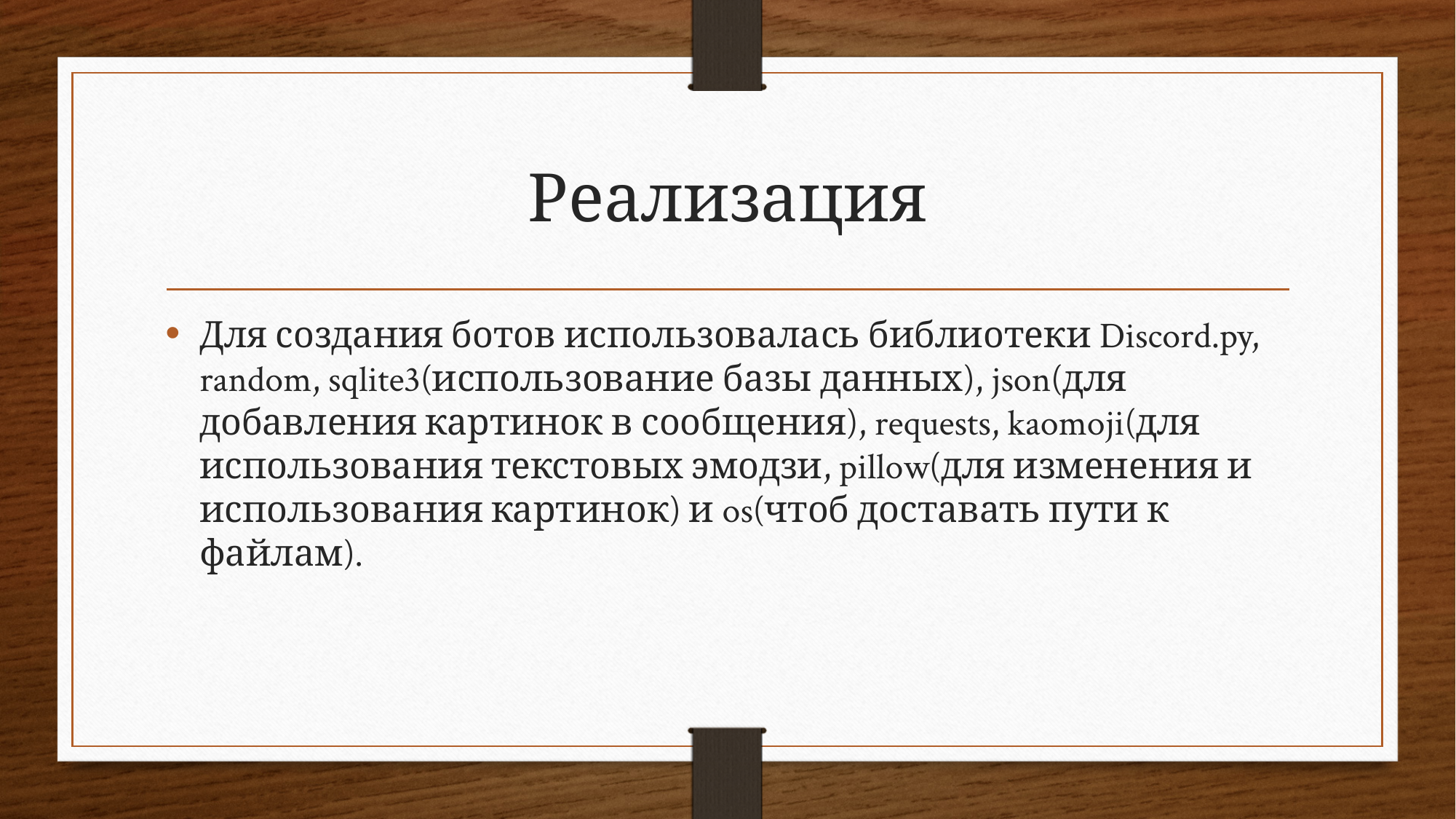

# Реализация
Для создания ботов использовалась библиотеки Discord.py, random, sqlite3(использование базы данных), json(для добавления картинок в сообщения), requests, kaomoji(для использования текстовых эмодзи, pillow(для изменения и использования картинок) и os(чтоб доставать пути к файлам).